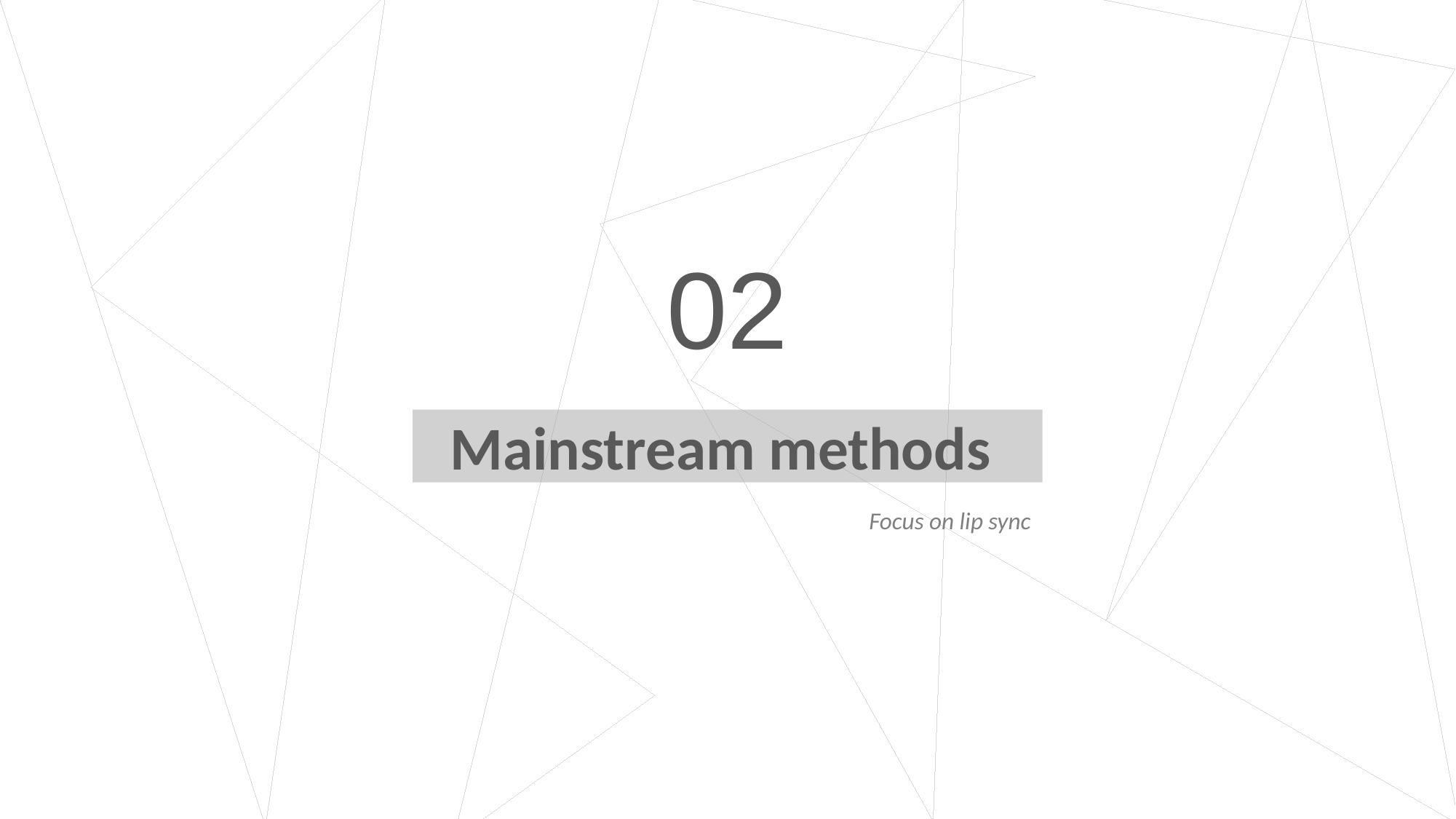

02
Mainstream methods
Focus on lip sync